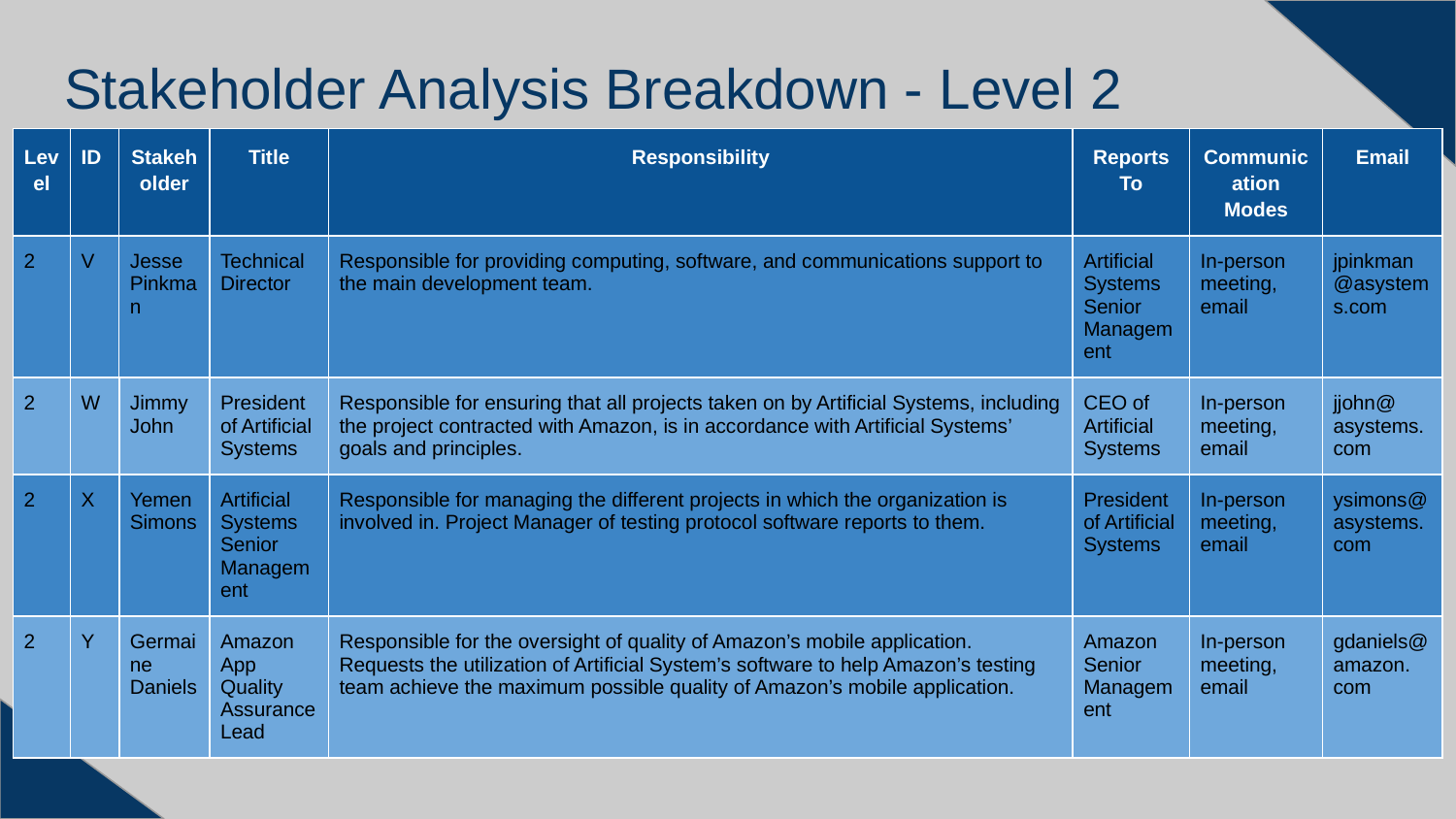

# Stakeholder Analysis Breakdown - Level 2
| Level | ID | Stakeholder | Title | Responsibility | Reports To | Communication Modes | Email |
| --- | --- | --- | --- | --- | --- | --- | --- |
| 2 | V | Jesse Pinkman | Technical Director | Responsible for providing computing, software, and communications support to the main development team. | Artificial Systems Senior Management | In-person meeting, email | jpinkman@asystems.com |
| 2 | W | Jimmy John | President of Artificial Systems | Responsible for ensuring that all projects taken on by Artificial Systems, including the project contracted with Amazon, is in accordance with Artificial Systems’ goals and principles. | CEO of Artificial Systems | In-person meeting, email | jjohn@ asystems.com |
| 2 | X | Yemen Simons | Artificial Systems Senior Management | Responsible for managing the different projects in which the organization is involved in. Project Manager of testing protocol software reports to them. | President of Artificial Systems | In-person meeting, email | ysimons@asystems.com |
| 2 | Y | Germaine Daniels | Amazon App Quality Assurance Lead | Responsible for the oversight of quality of Amazon’s mobile application. Requests the utilization of Artificial System’s software to help Amazon’s testing team achieve the maximum possible quality of Amazon’s mobile application. | Amazon Senior Management | In-person meeting, email | gdaniels@amazon. com |